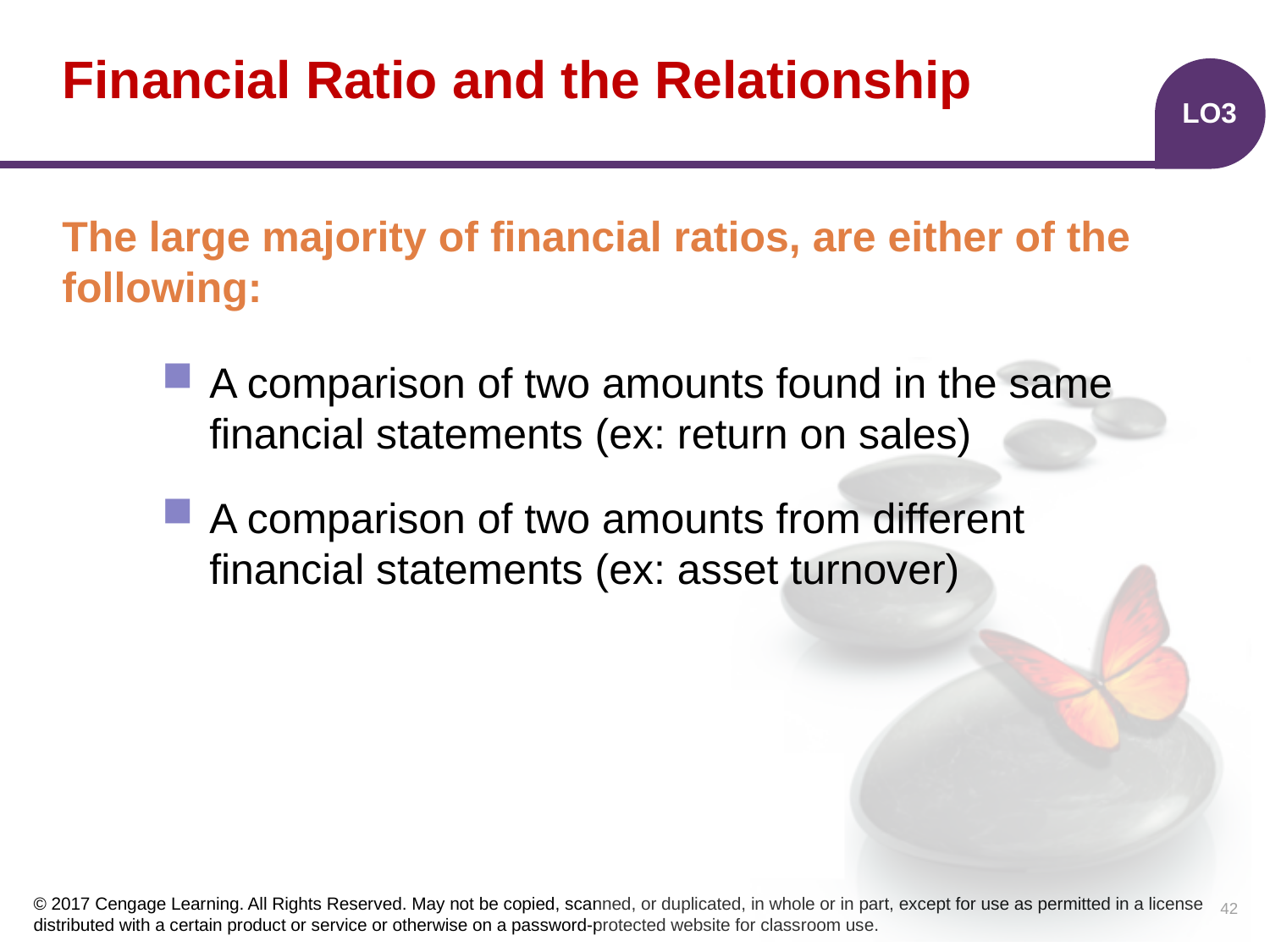

# Financial Ratio and the Relationship
LO3
The large majority of financial ratios, are either of the following:
A comparison of two amounts found in the same financial statements (ex: return on sales)

A comparison of two amounts from different financial statements (ex: asset turnover)

42